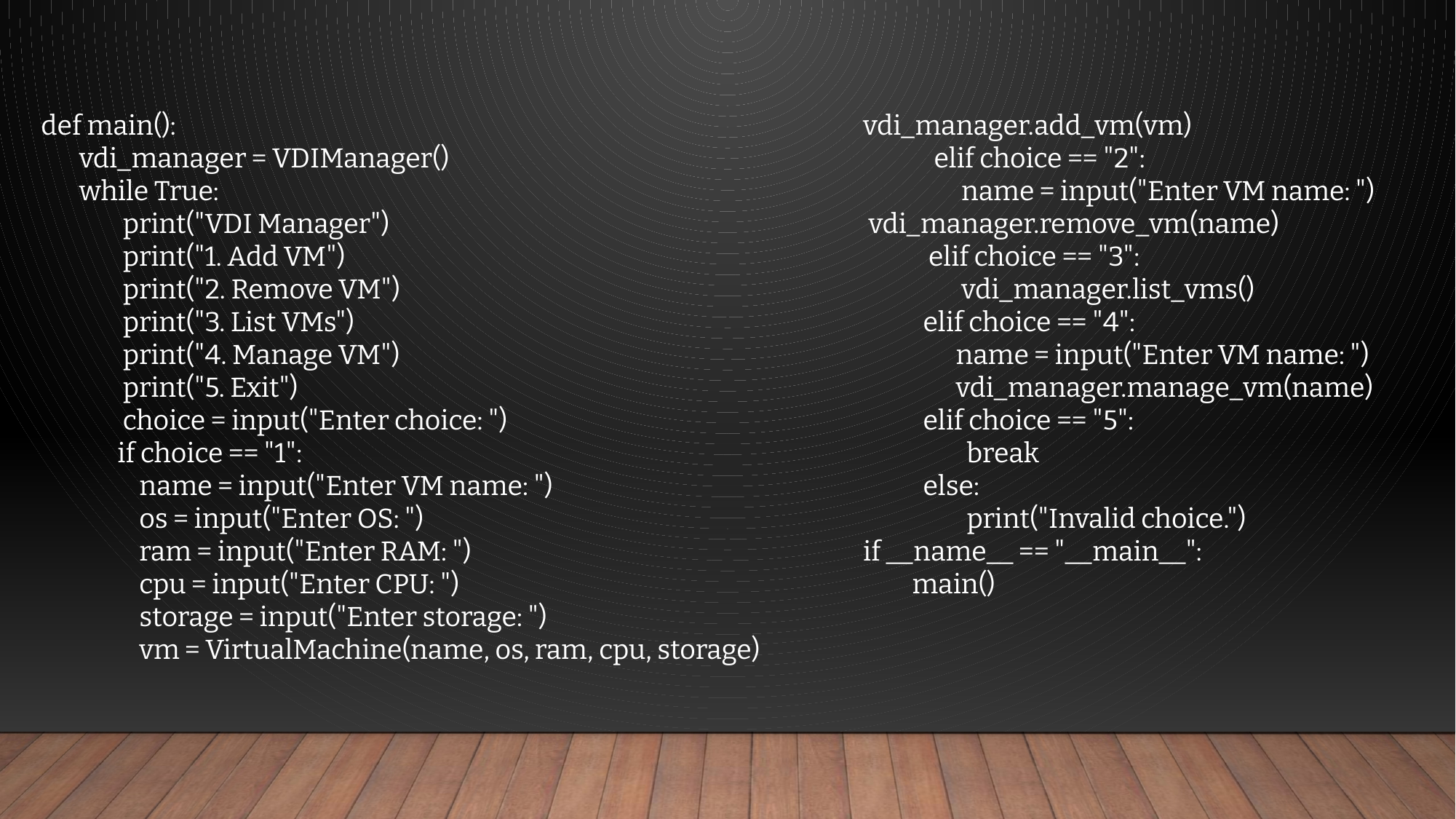

def main():
       vdi_manager = VDIManager()
       while True:
               print("VDI Manager")
               print("1. Add VM")
               print("2. Remove VM")
               print("3. List VMs")
               print("4. Manage VM")
               print("5. Exit")
               choice = input("Enter choice: ")
              if choice == "1":
                  name = input("Enter VM name: ")
                  os = input("Enter OS: ")
                  ram = input("Enter RAM: ")
                  cpu = input("Enter CPU: ")
                  storage = input("Enter storage: ")
                  vm = VirtualMachine(name, os, ram, cpu, storage)

vdi_manager.add_vm(vm)
             elif choice == "2":
                  name = input("Enter VM name: ")
 vdi_manager.remove_vm(name)
            elif choice == "3":
                  vdi_manager.list_vms()
           elif choice == "4":
                 name = input("Enter VM name: ")
                 vdi_manager.manage_vm(name)
           elif choice == "5":
                   break
           else:
                   print("Invalid choice.")
if __name__ == "__main__":
         main()